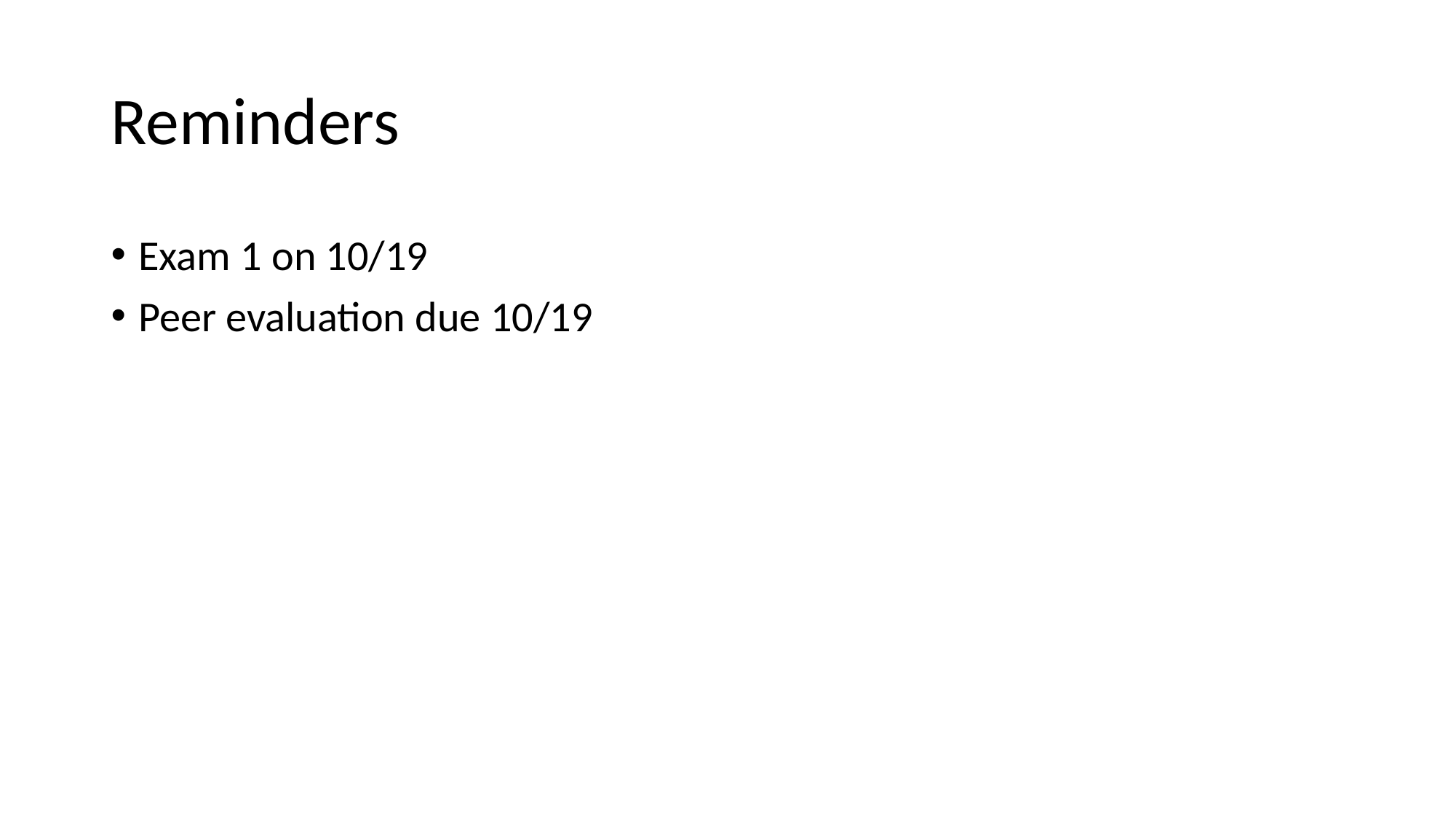

# Reminders
Exam 1 on 10/19
Peer evaluation due 10/19